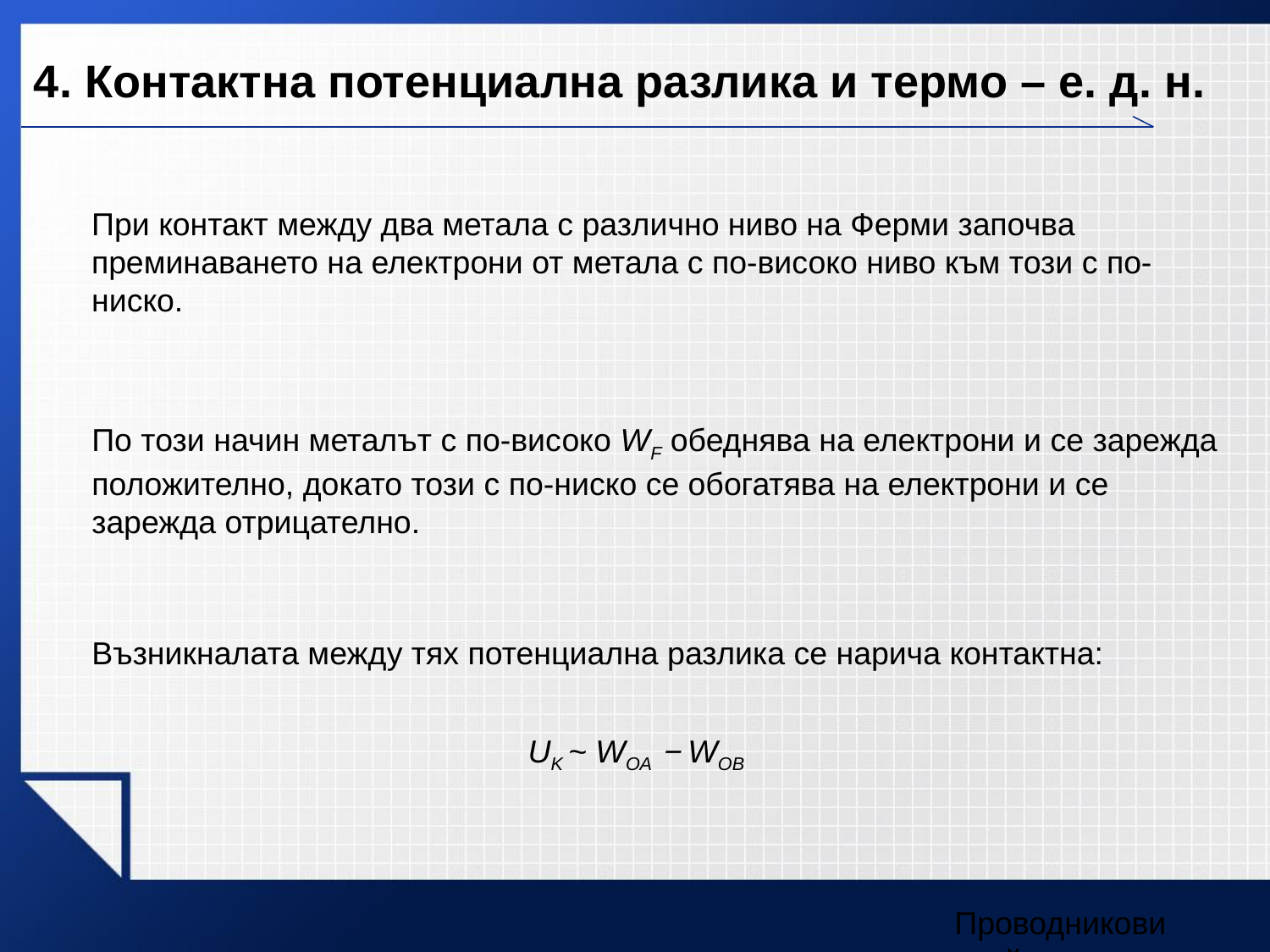

4. Контактна потенциална разлика и термо – е. д. н.
При контакт между два метала с различно ниво на Ферми започва преминаването на електрони от метала с по-високо ниво към този с по-ниско.
По този начин металът с по-високо WF обеднява на електрони и се зарежда положително, докато този с по-ниско се обогатява на електрони и се зарежда отрицателно.
Възникналата между тях потенциална разлика се нарича контактна:
UK ~ WОА − WОB
Проводникови свойства